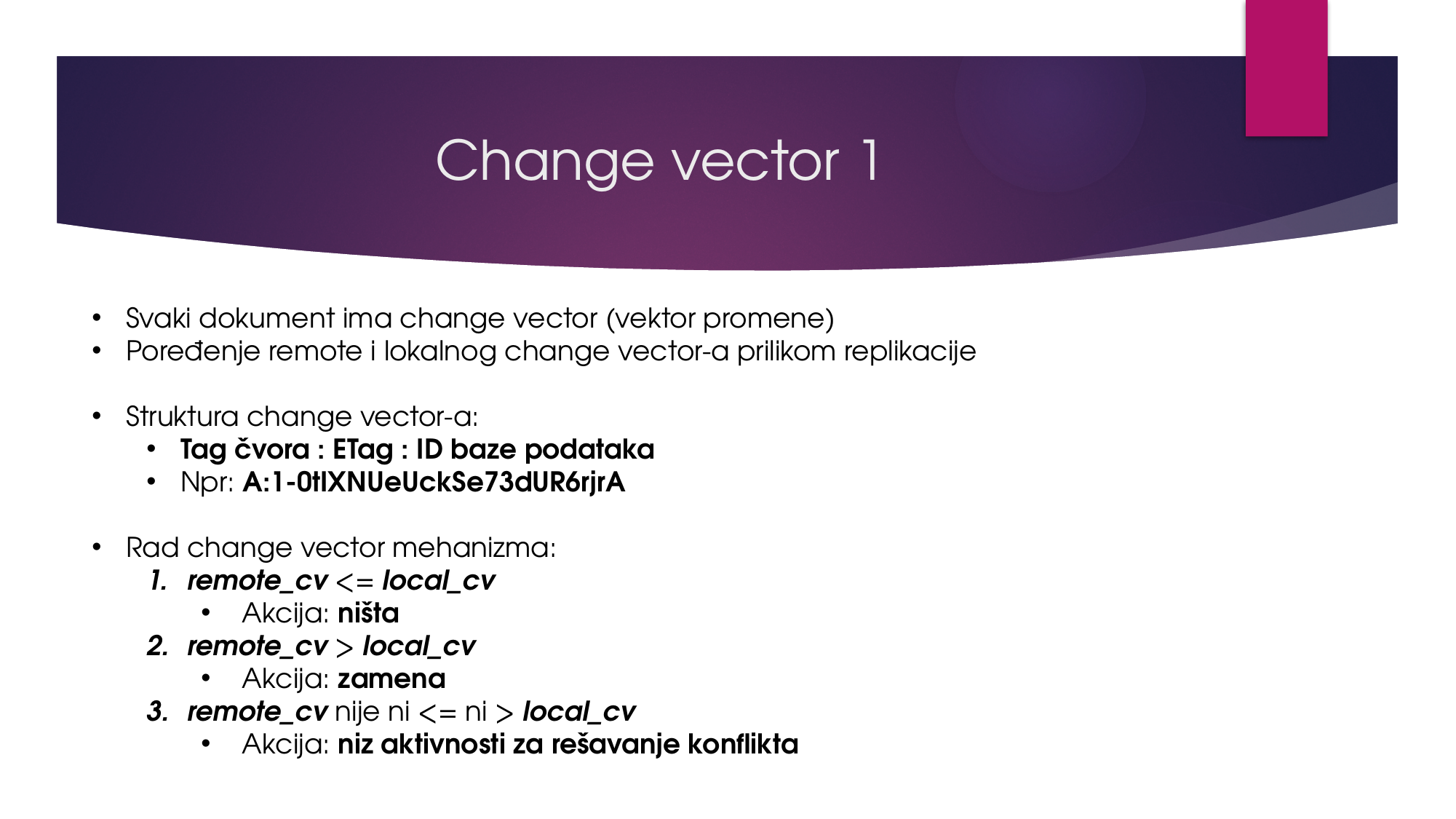

# Change vector 1
Svaki dokument ima change vector (vektor promene)
Poređenje remote i lokalnog change vector-a prilikom replikacije

Struktura change vector-a:
Tag čvora : ETag : ID baze podataka
Npr: A:1-0tIXNUeUckSe73dUR6rjrA

Rad change vector mehanizma:
remote_cv <= local_cv
Akcija: ništa
remote_cv > local_cv
Akcija: zamena
remote_cv nije ni <= ni > local_cv
Akcija: niz aktivnosti za rešavanje konflikta